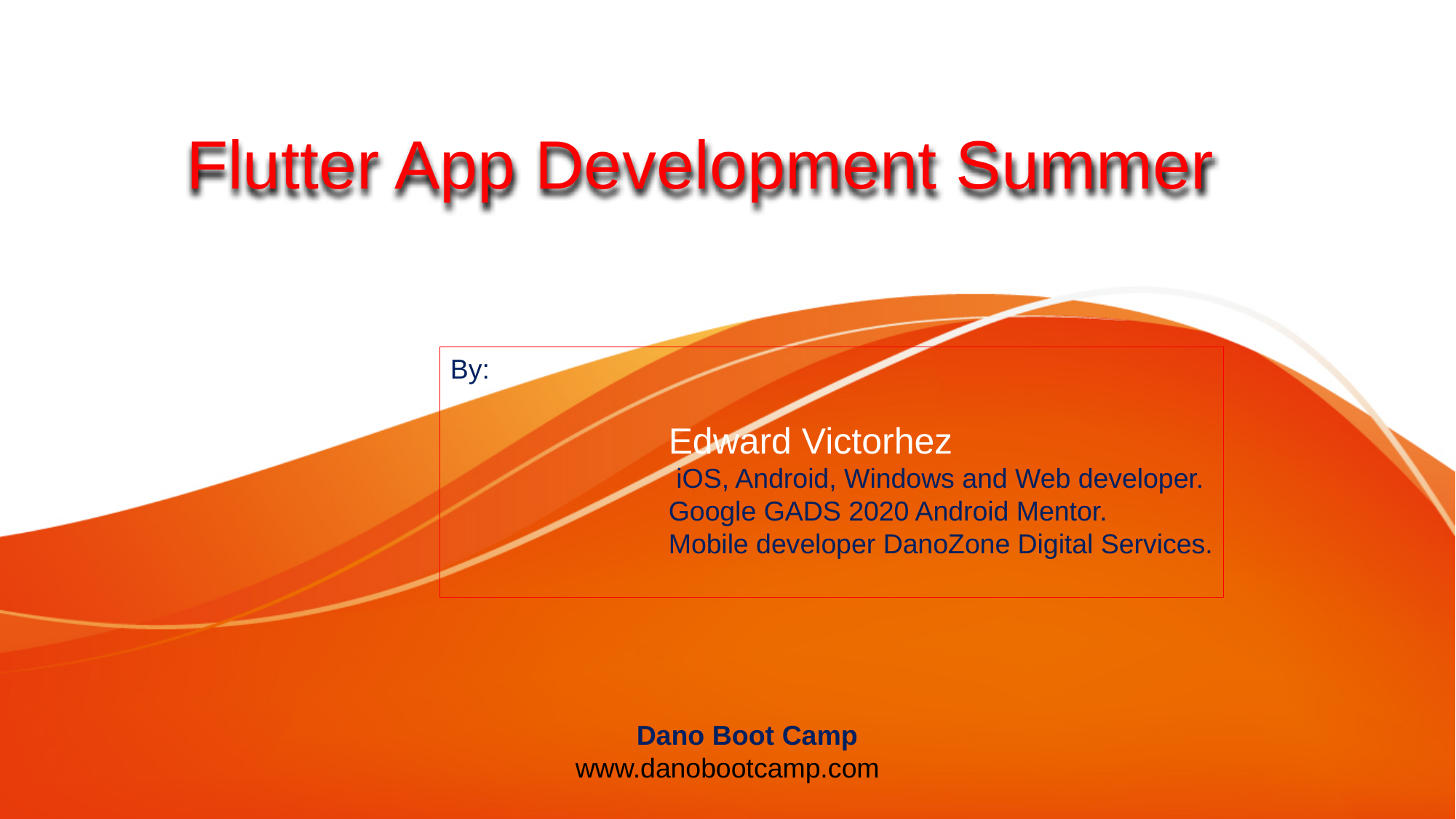

# Flutter App Development Summer
By:

		Edward Victorhez
		 iOS, Android, Windows and Web developer.
		Google GADS 2020 Android Mentor.
		Mobile developer DanoZone Digital Services.

        Dano Boot Camp
www.danobootcamp.com